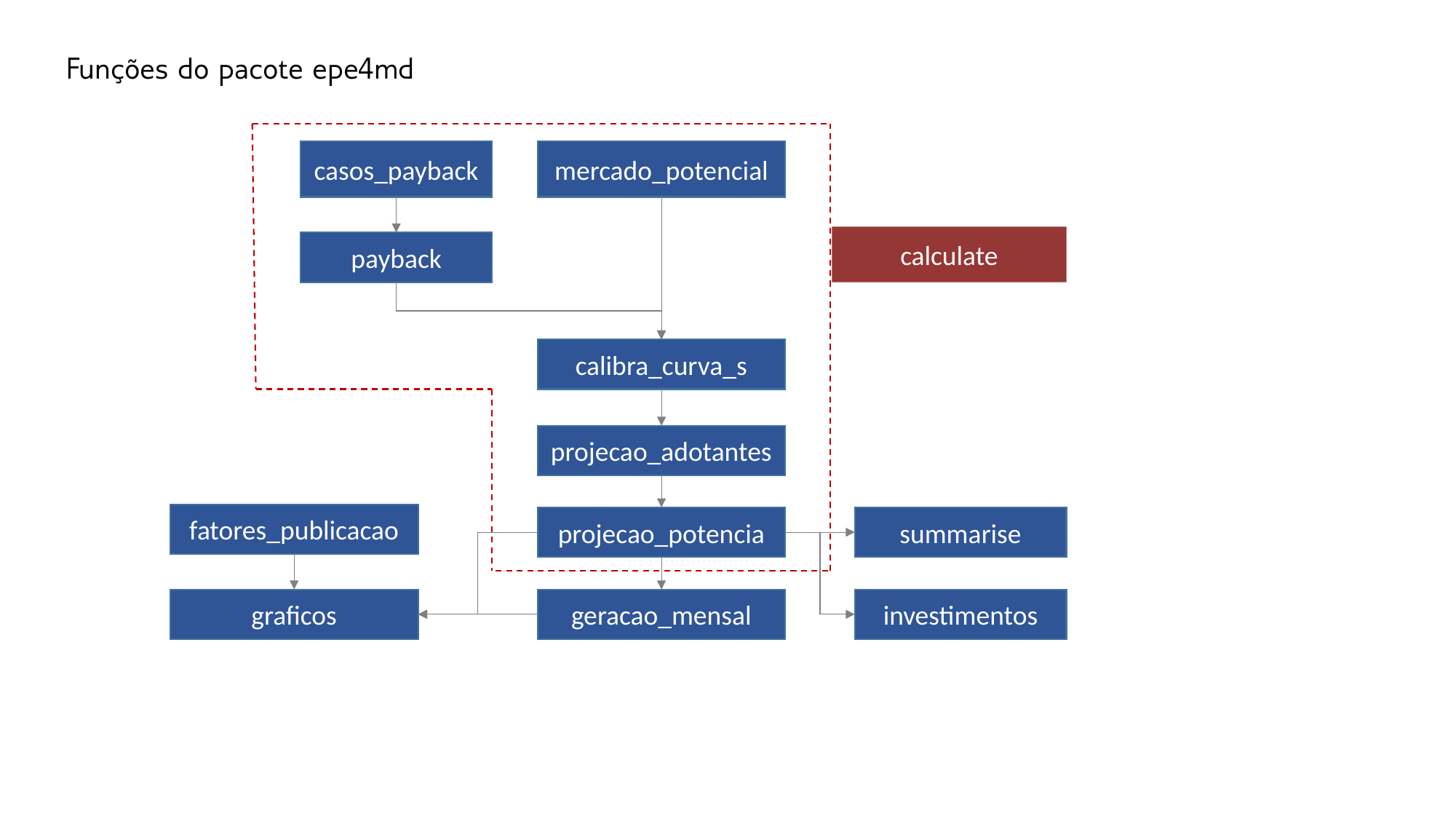

Funções do pacote epe4md
casos_payback
mercado_potencial
calculate
payback
calibra_curva_s
projecao_adotantes
fatores_publicacao
projecao_potencia
summarise
graficos
geracao_mensal
investimentos